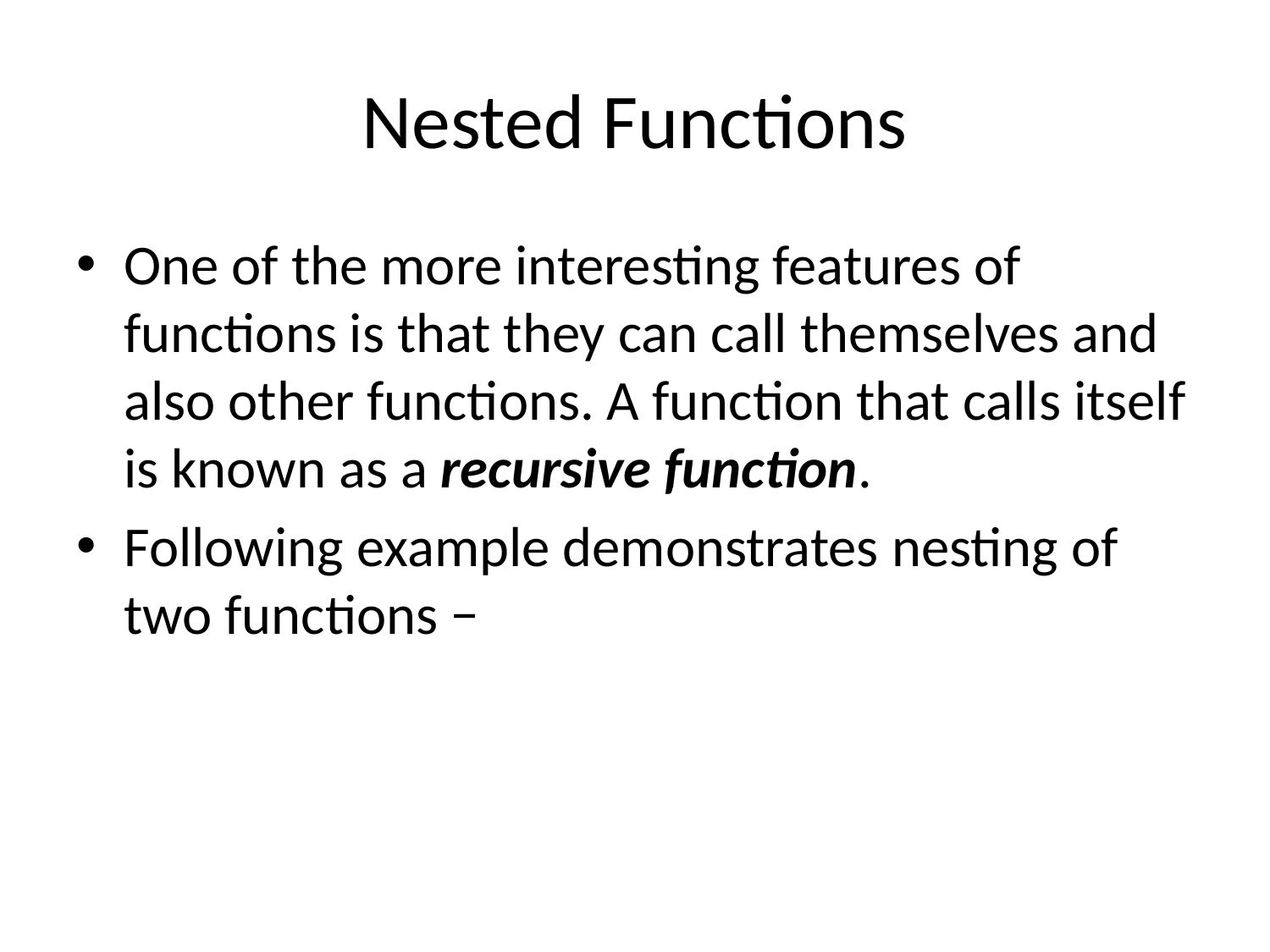

# Nested Functions
One of the more interesting features of functions is that they can call themselves and also other functions. A function that calls itself is known as a recursive function.
Following example demonstrates nesting of two functions −